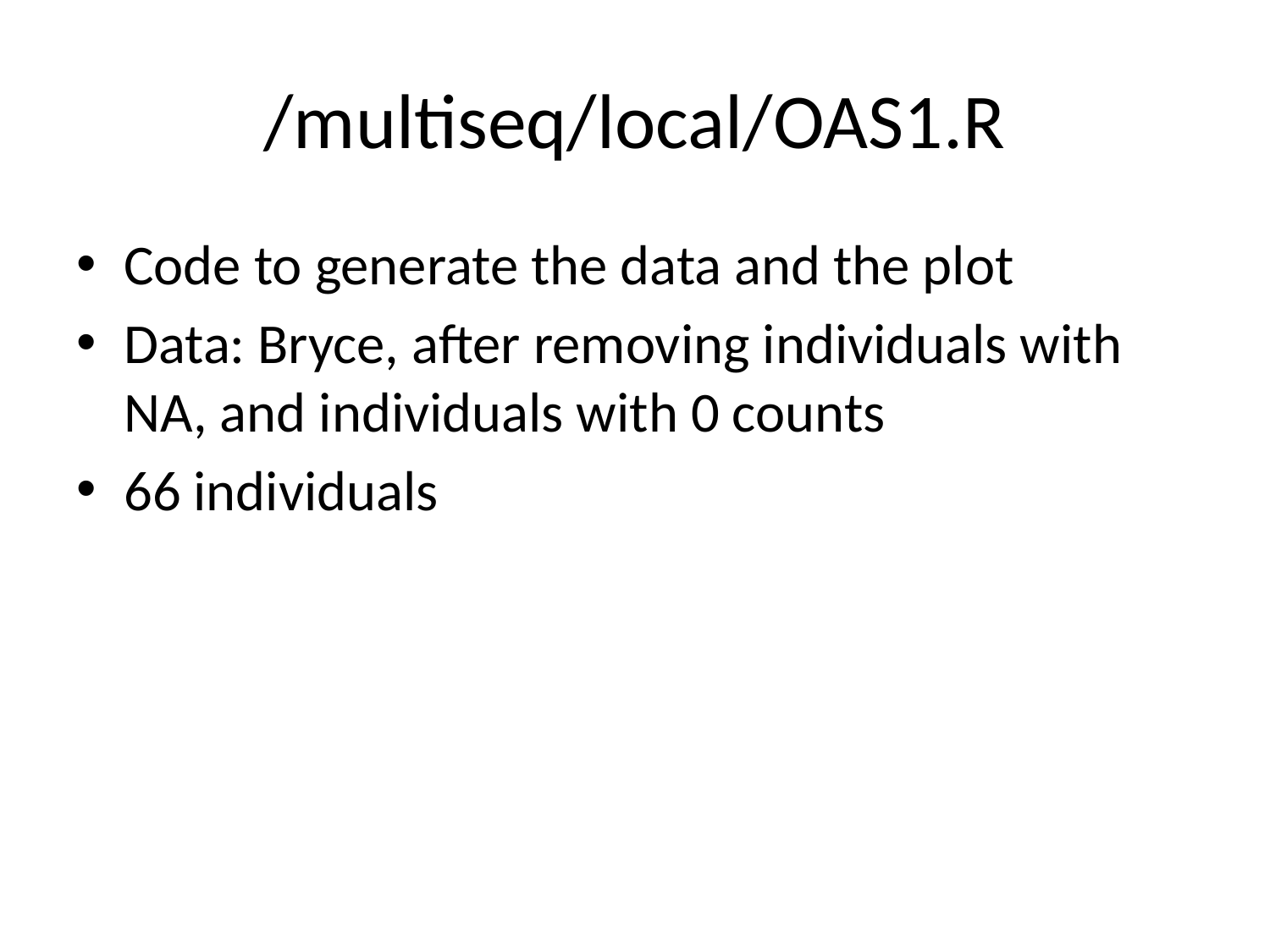

# /multiseq/local/OAS1.R
Code to generate the data and the plot
Data: Bryce, after removing individuals with NA, and individuals with 0 counts
66 individuals